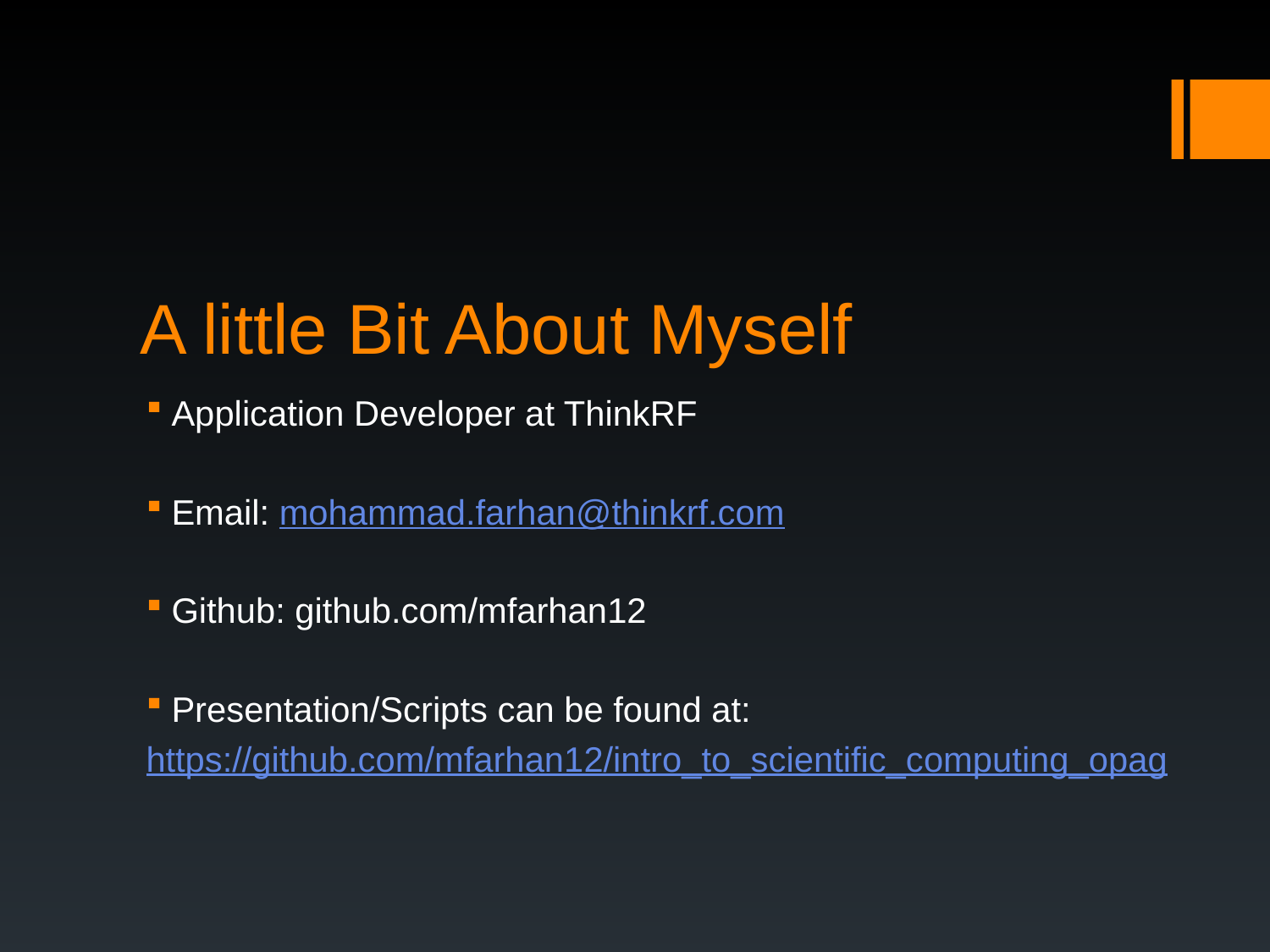

# A little Bit About Myself
Application Developer at ThinkRF

Email: mohammad.farhan@thinkrf.com

Github: github.com/mfarhan12

Presentation/Scripts can be found at:
https://github.com/mfarhan12/intro_to_scientific_computing_opag